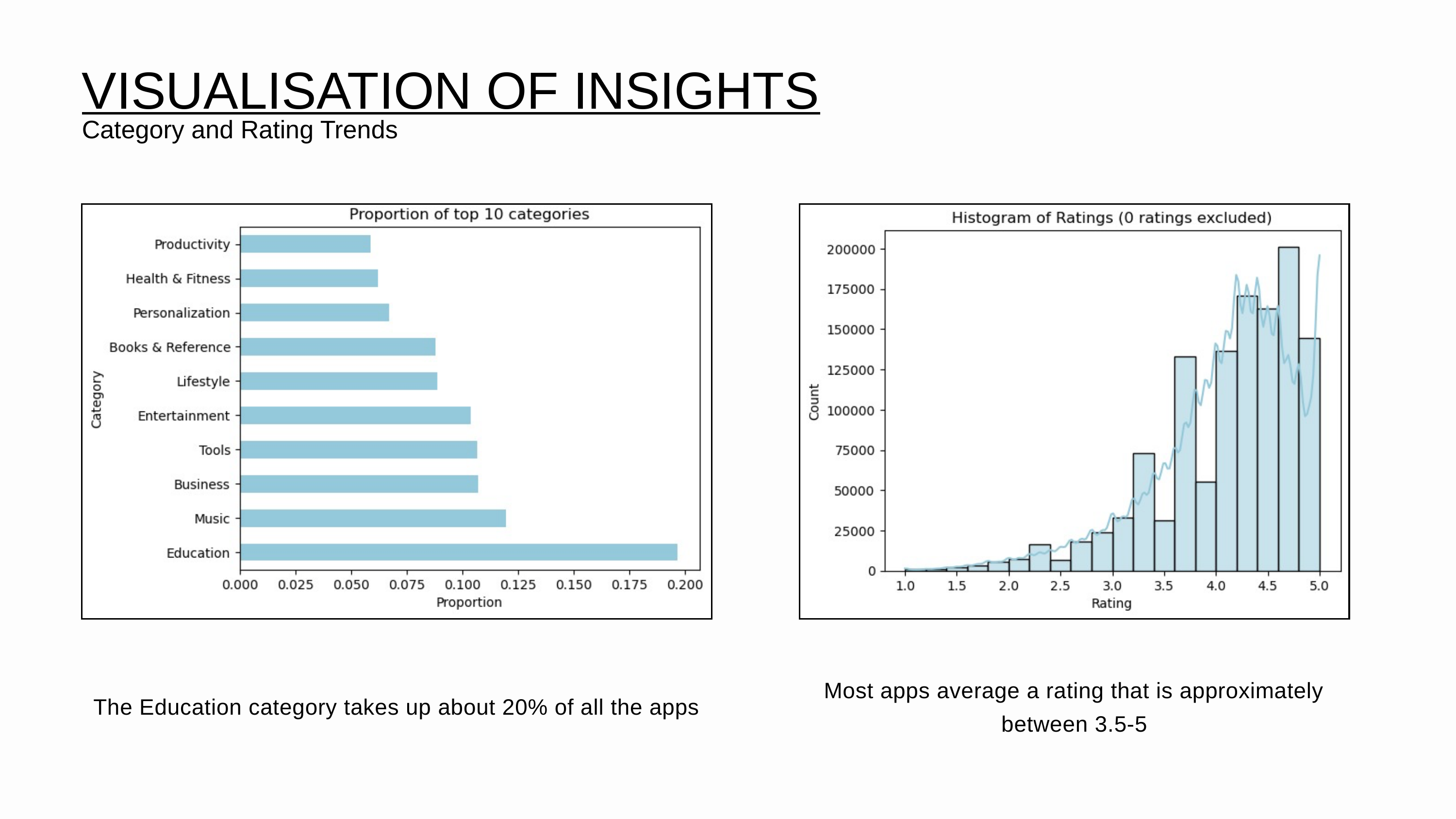

VISUALISATION OF INSIGHTS
Category and Rating Trends

The Education category takes up about 20% of all the apps

Most apps average a rating that is approximately between 3.5-5